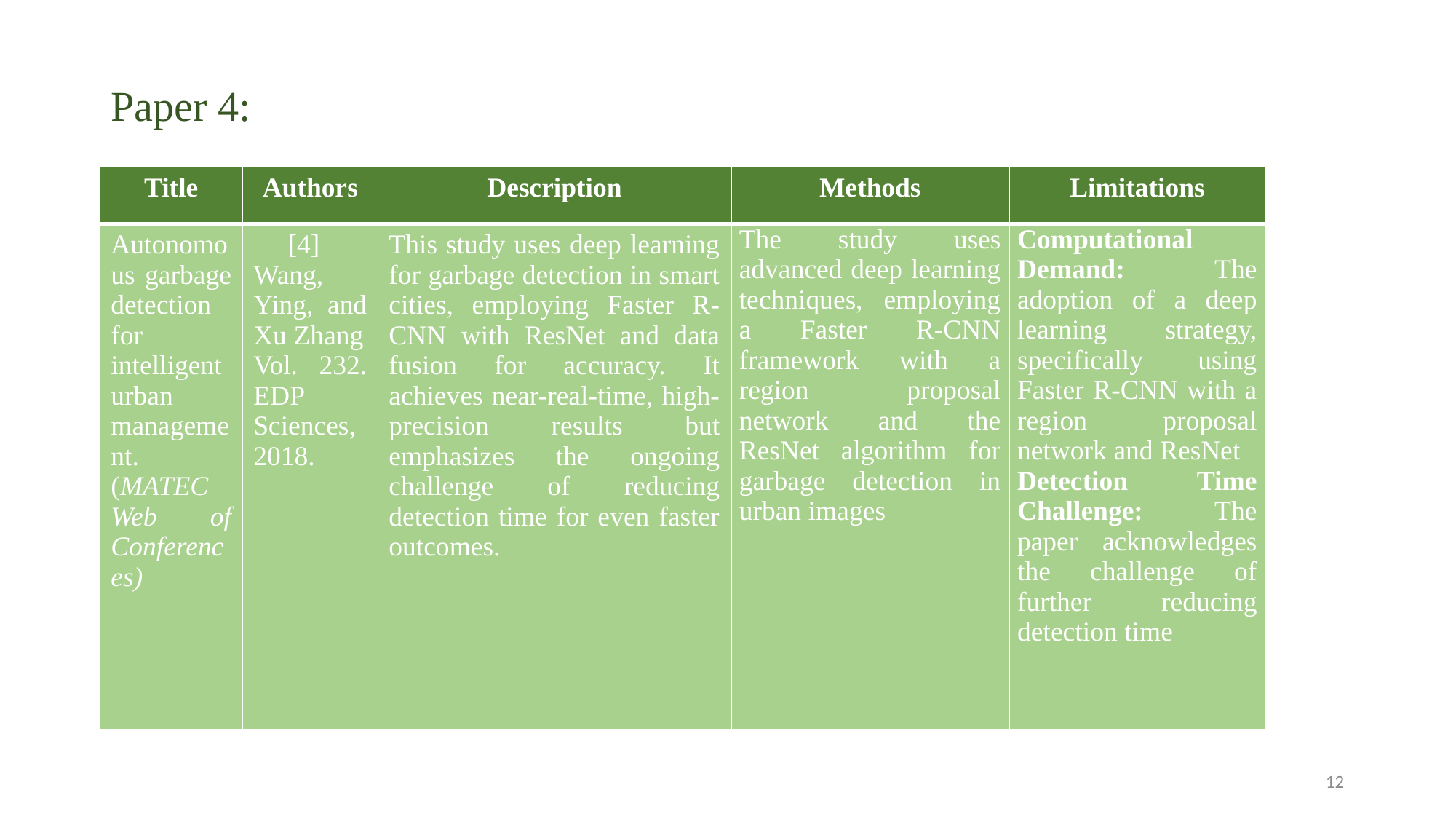

# Paper 4:
| Title | Authors | Description | Methods | Limitations |
| --- | --- | --- | --- | --- |
| Autonomous garbage detection for intelligent urban management.(MATEC Web of Conferences) | [4] Wang, Ying, and Xu Zhang Vol. 232. EDP Sciences, 2018. | This study uses deep learning for garbage detection in smart cities, employing Faster R-CNN with ResNet and data fusion for accuracy. It achieves near-real-time, high-precision results but emphasizes the ongoing challenge of reducing detection time for even faster outcomes. | The study uses advanced deep learning techniques, employing a Faster R-CNN framework with a region proposal network and the ResNet algorithm for garbage detection in urban images | Computational Demand: The adoption of a deep learning strategy, specifically using Faster R-CNN with a region proposal network and ResNet Detection Time Challenge: The paper acknowledges the challenge of further reducing detection time |
12